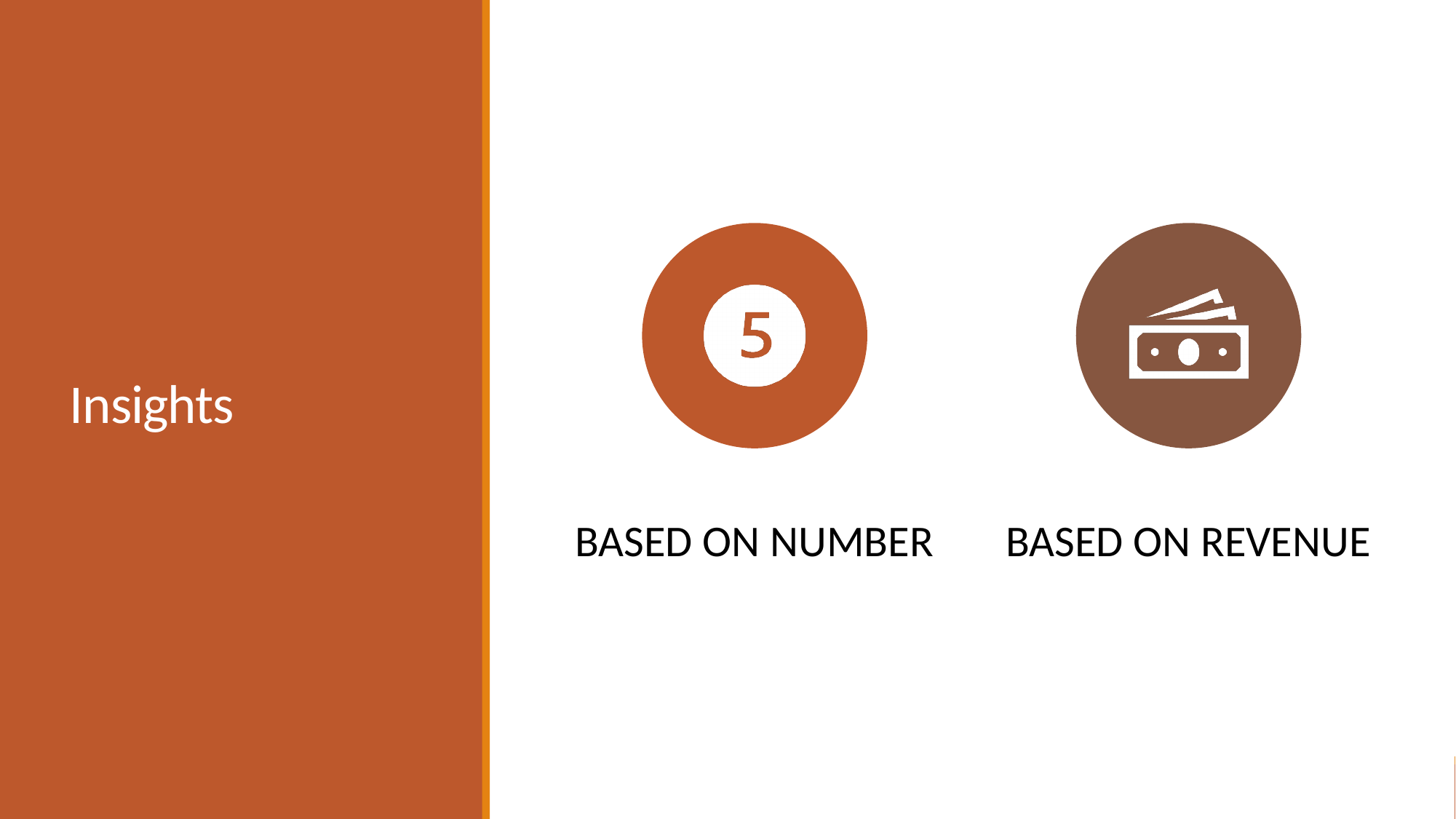

# Insights
Based On Number
Based On Revenue